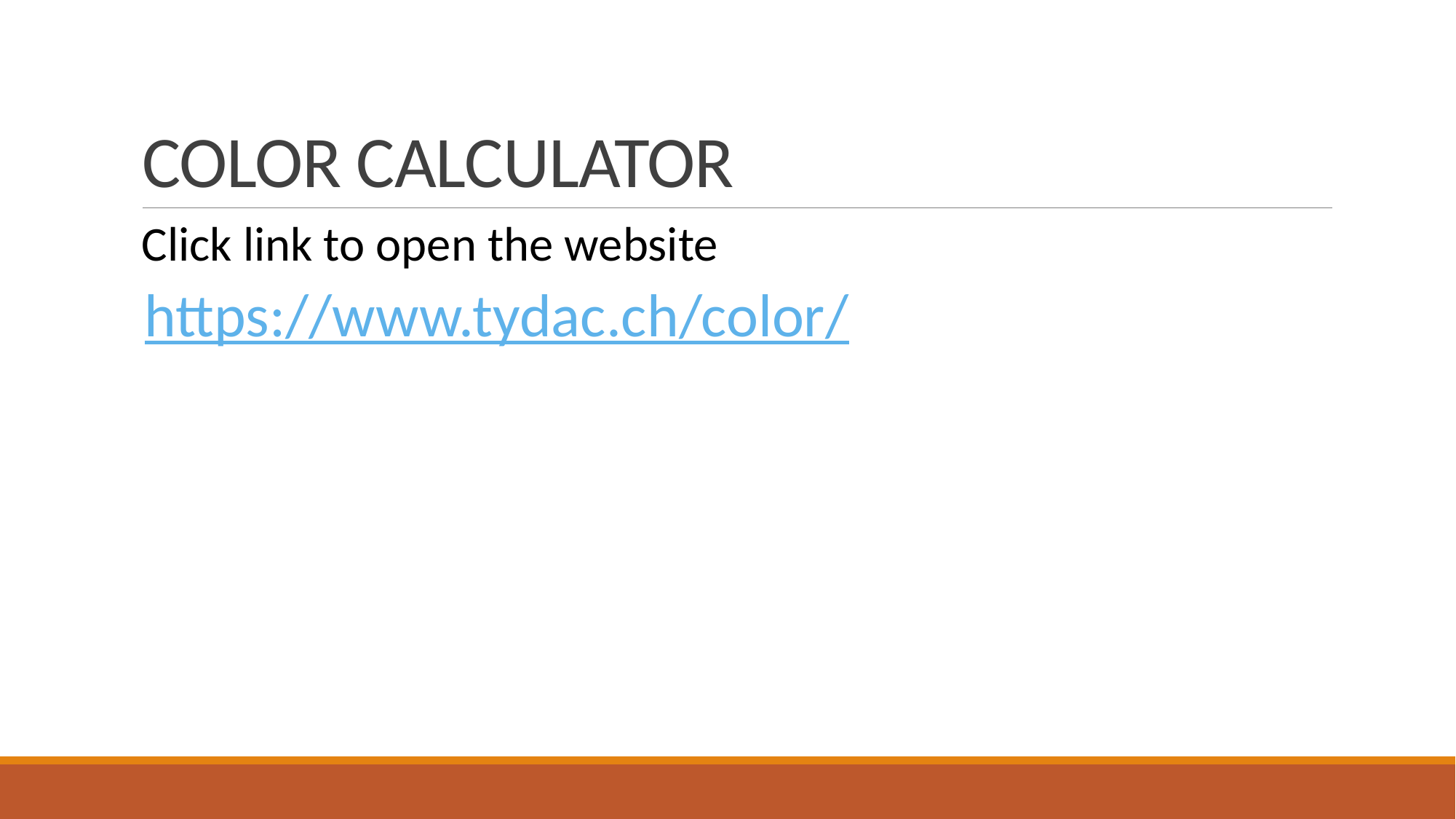

# COLOR CALCULATOR
Click link to open the website
https://www.tydac.ch/color/